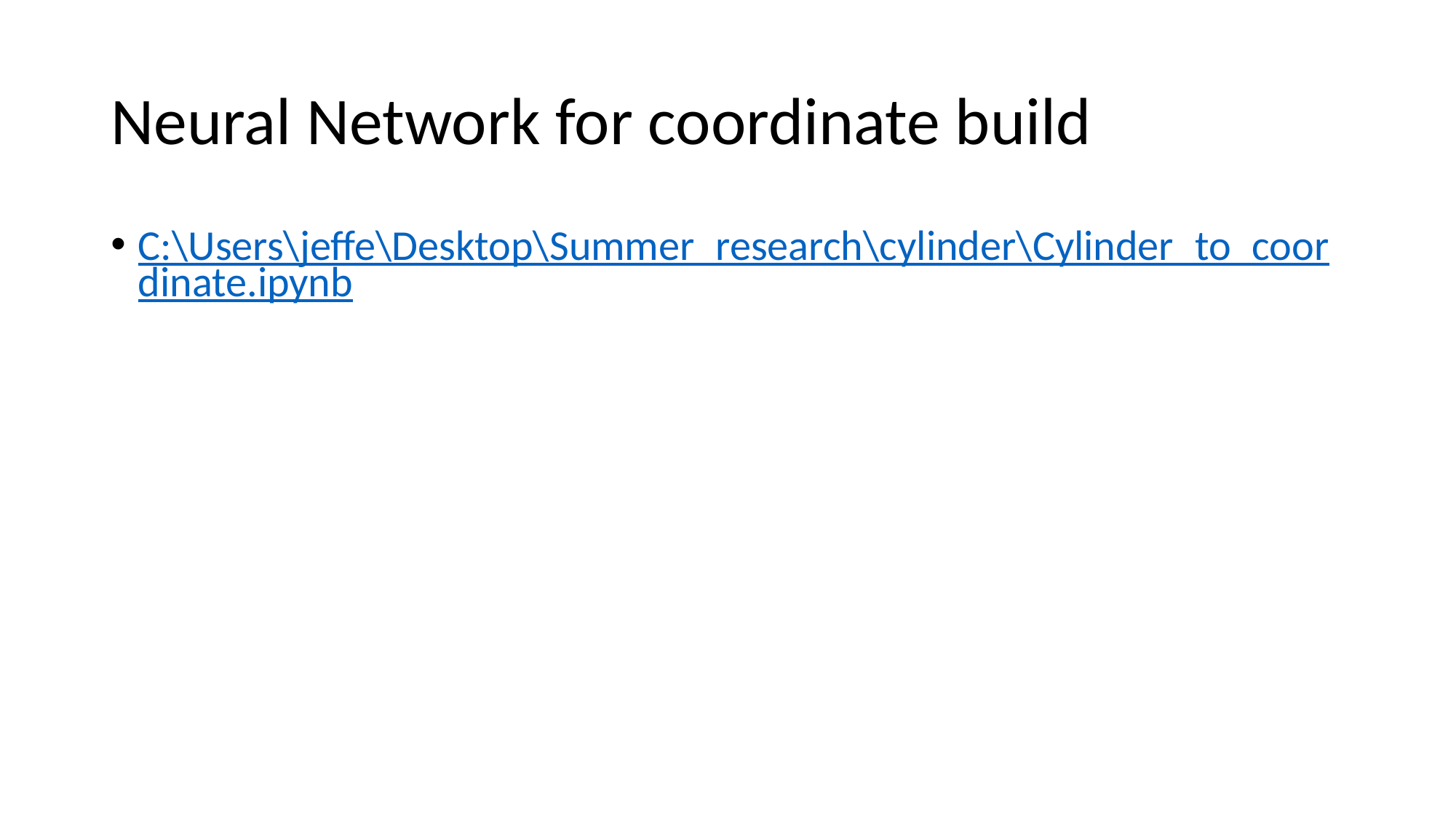

# Neural Network for coordinate build
C:\Users\jeffe\Desktop\Summer_research\cylinder\Cylinder_to_coordinate.ipynb